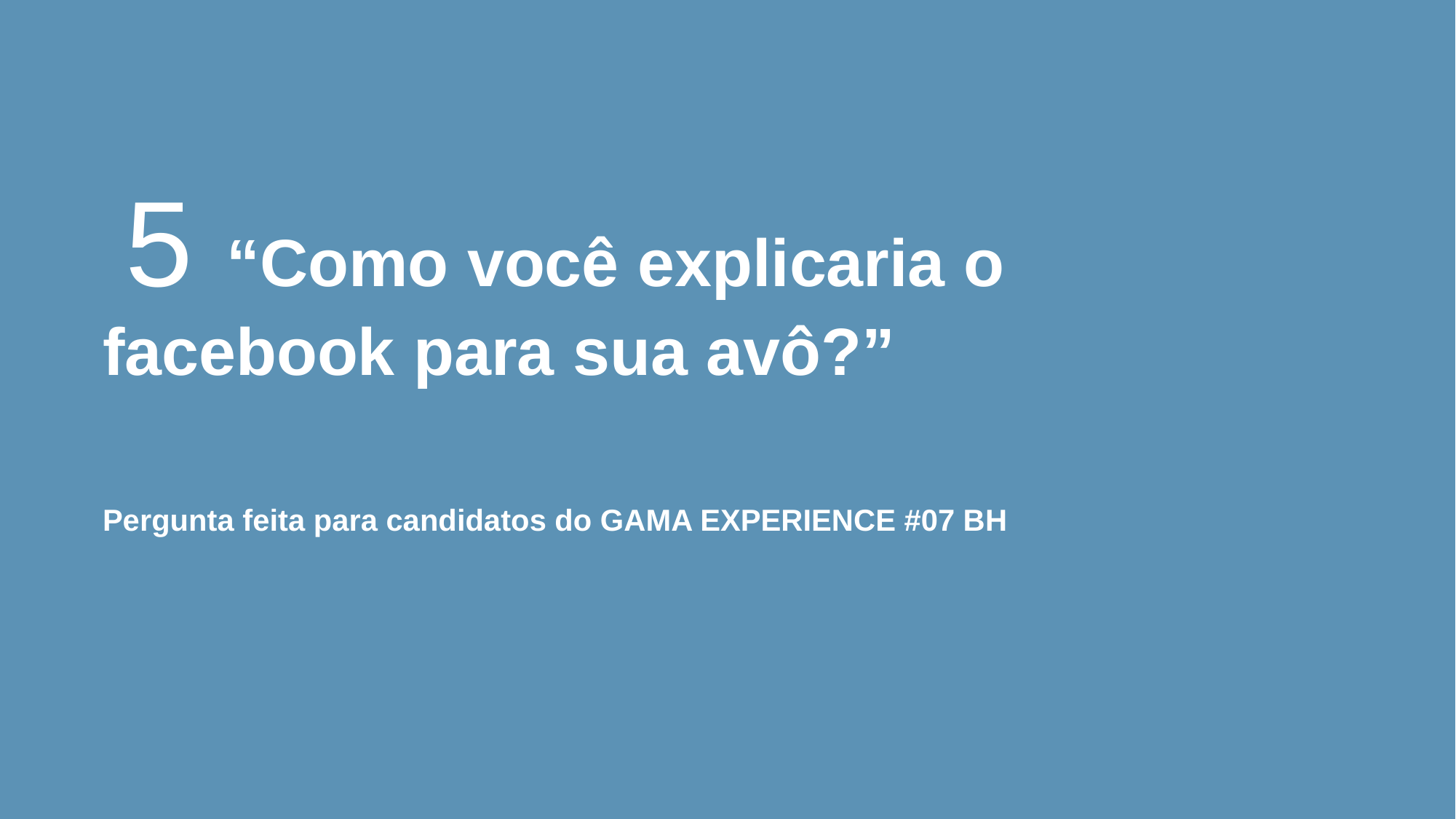

5 “Como você explicaria o facebook para sua avô?”

Pergunta feita para candidatos do GAMA EXPERIENCE #07 BH